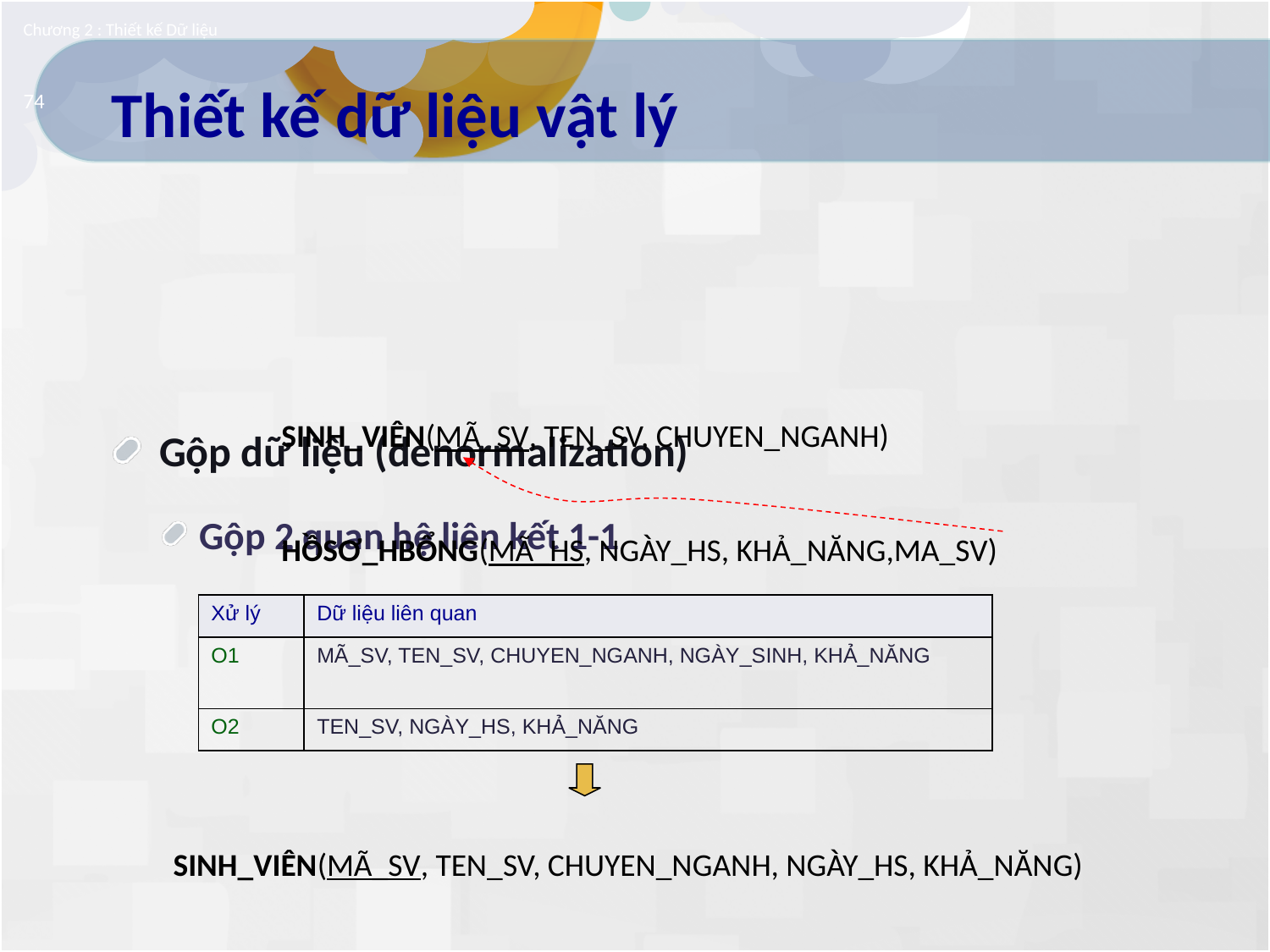

Chương 2 : Thiết kế Dữ liệu
# Thiết kế dữ liệu vật lý
74
Gộp dữ liệu (denormalization)
Gộp 2 quan hệ liên kết 1-1

SINH_VIÊN(MÃ_SV, TEN_SV, CHUYEN_NGANH)

HỒSƠ_HBỔNG(MÃ_HS, NGÀY_HS, KHẢ_NĂNG,MA_SV)

| Xử lý | Dữ liệu liên quan |
| --- | --- |
| O1 | MÃ\_SV, TEN\_SV, CHUYEN\_NGANH, NGÀY\_SINH, KHẢ\_NĂNG |
| O2 | TEN\_SV, NGÀY\_HS, KHẢ\_NĂNG |

SINH_VIÊN(MÃ_SV, TEN_SV, CHUYEN_NGANH, NGÀY_HS, KHẢ_NĂNG)